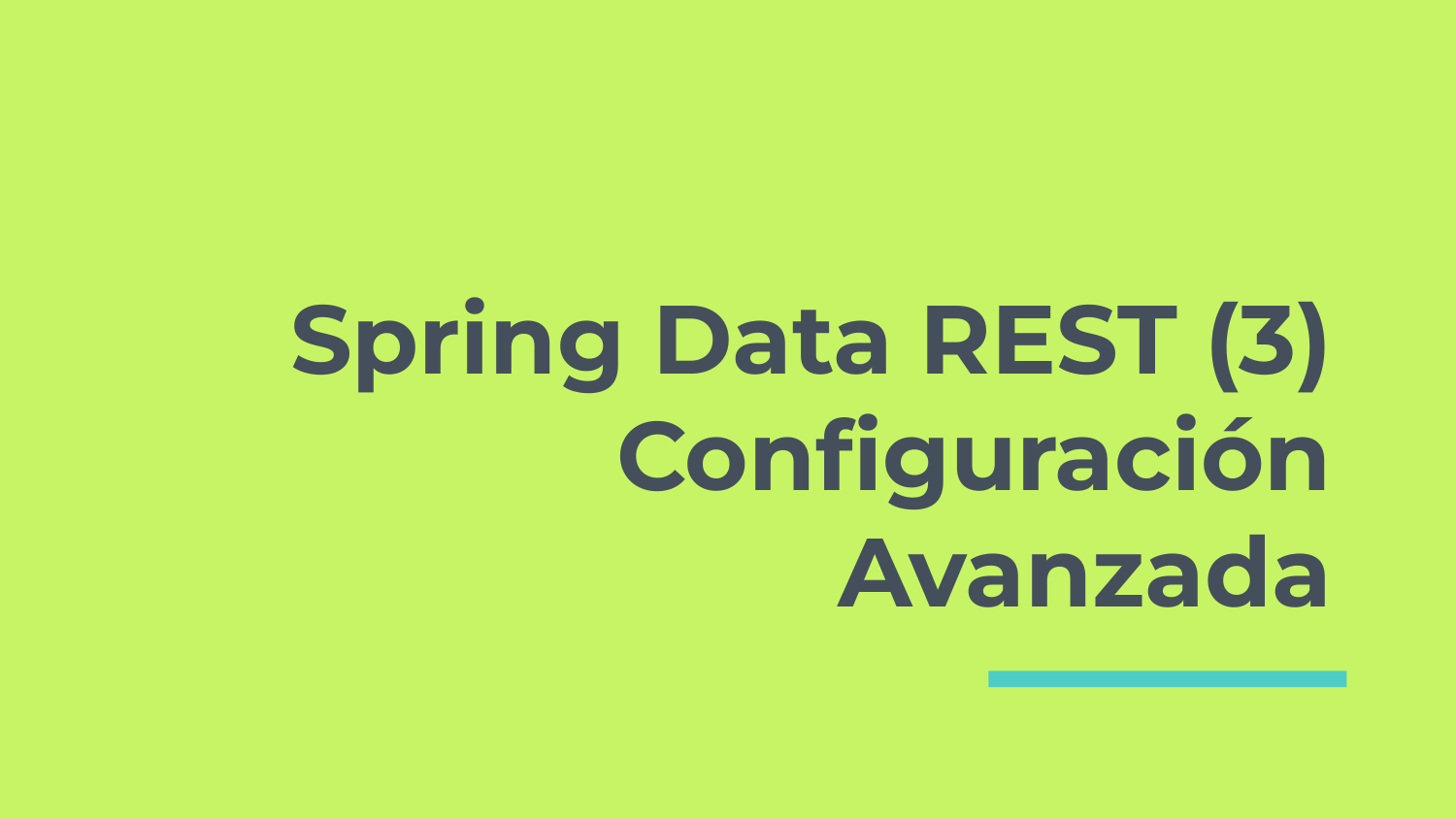

# Spring Data REST (3)
Configuración Avanzada